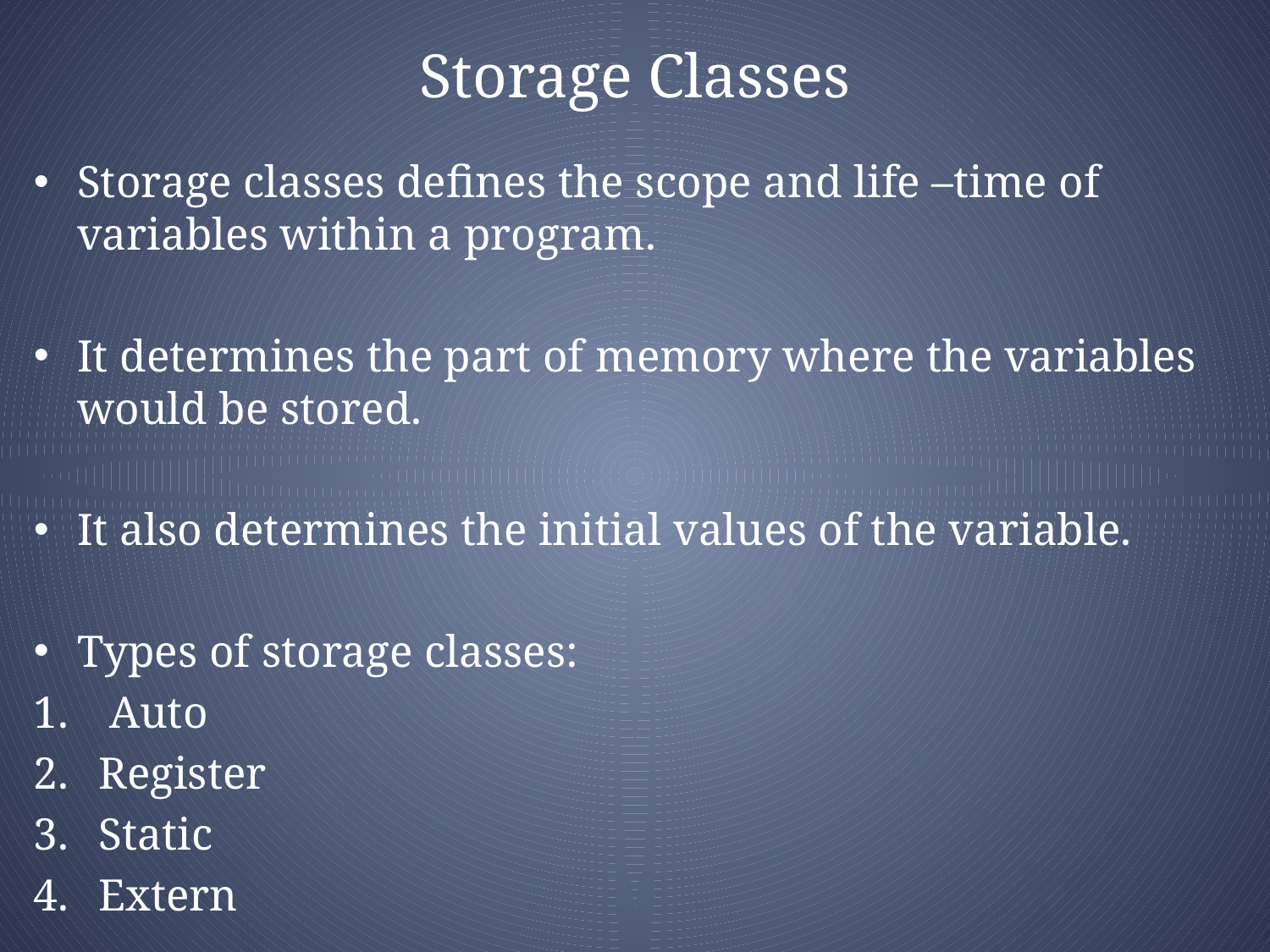

# Storage Classes
Storage classes defines the scope and life –time of variables within a program.

It determines the part of memory where the variables would be stored.

It also determines the initial values of the variable.

Types of storage classes:
 Auto
Register
Static
Extern